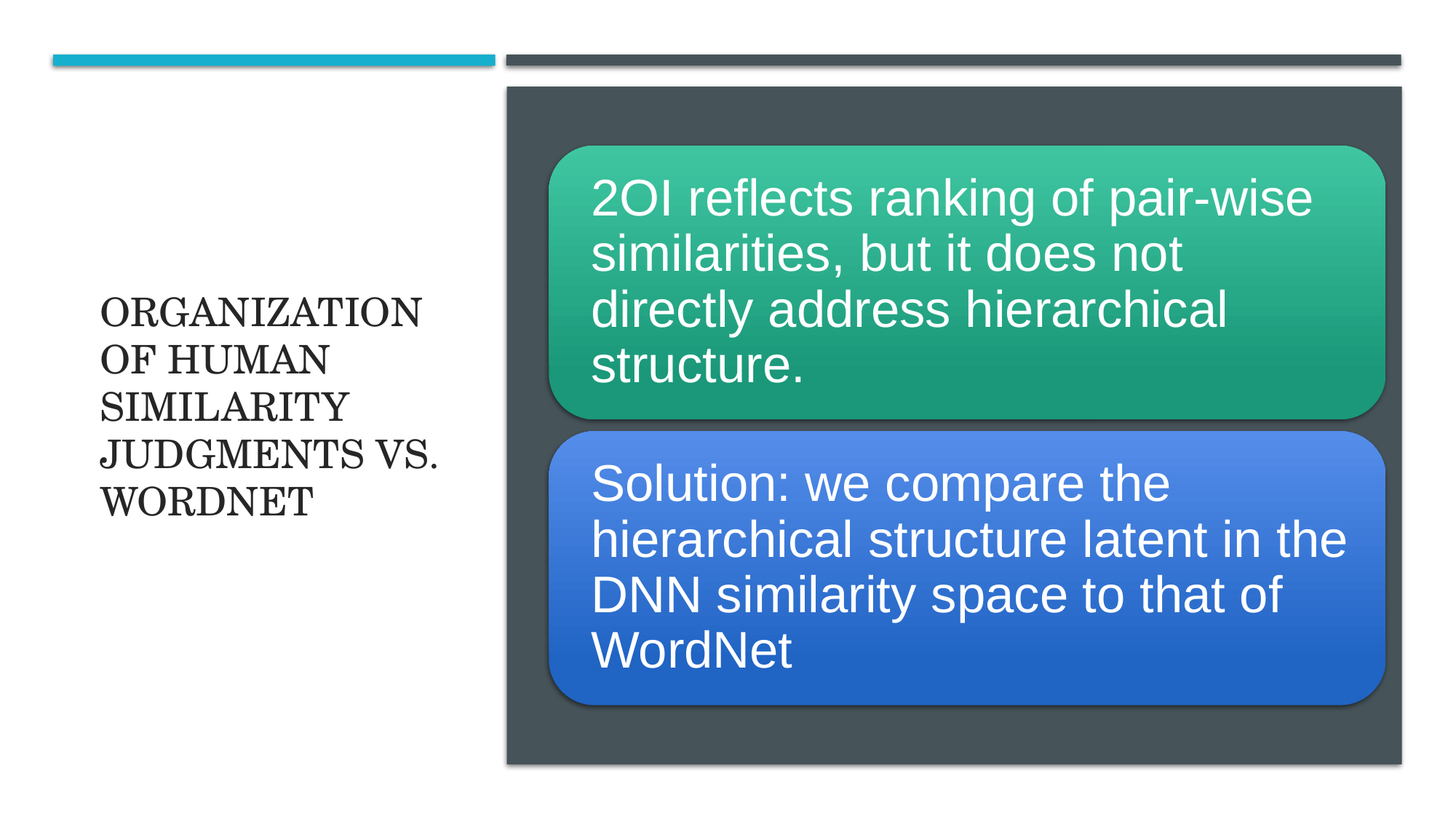

# Organization of human similarity judgments vs. wordnet
2OI reflects ranking of pair-wise similarities, but it does not directly address hierarchical structure.
Solution: we compare the hierarchical structure latent in the DNN similarity space to that of WordNet